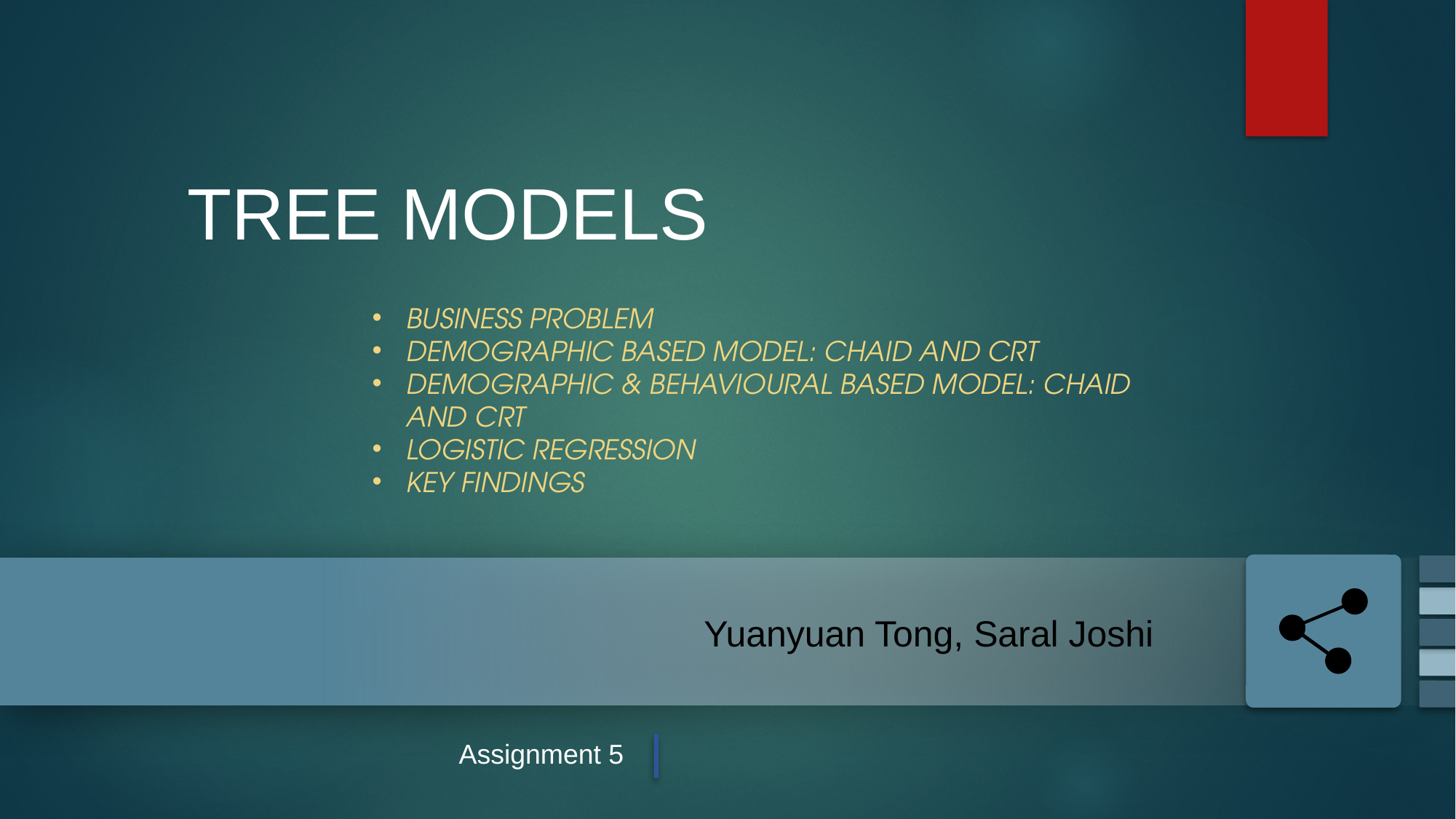

TREE MODELS
BUSINESS PROBLEM
DEMOGRAPHIC BASED MODEL: CHAID AND CRT
DEMOGRAPHIC & BEHAVIOURAL BASED MODEL: CHAID AND CRT
LOGISTIC REGRESSION
KEY FINDINGS

Yuanyuan Tong, Saral Joshi

Assignment 5